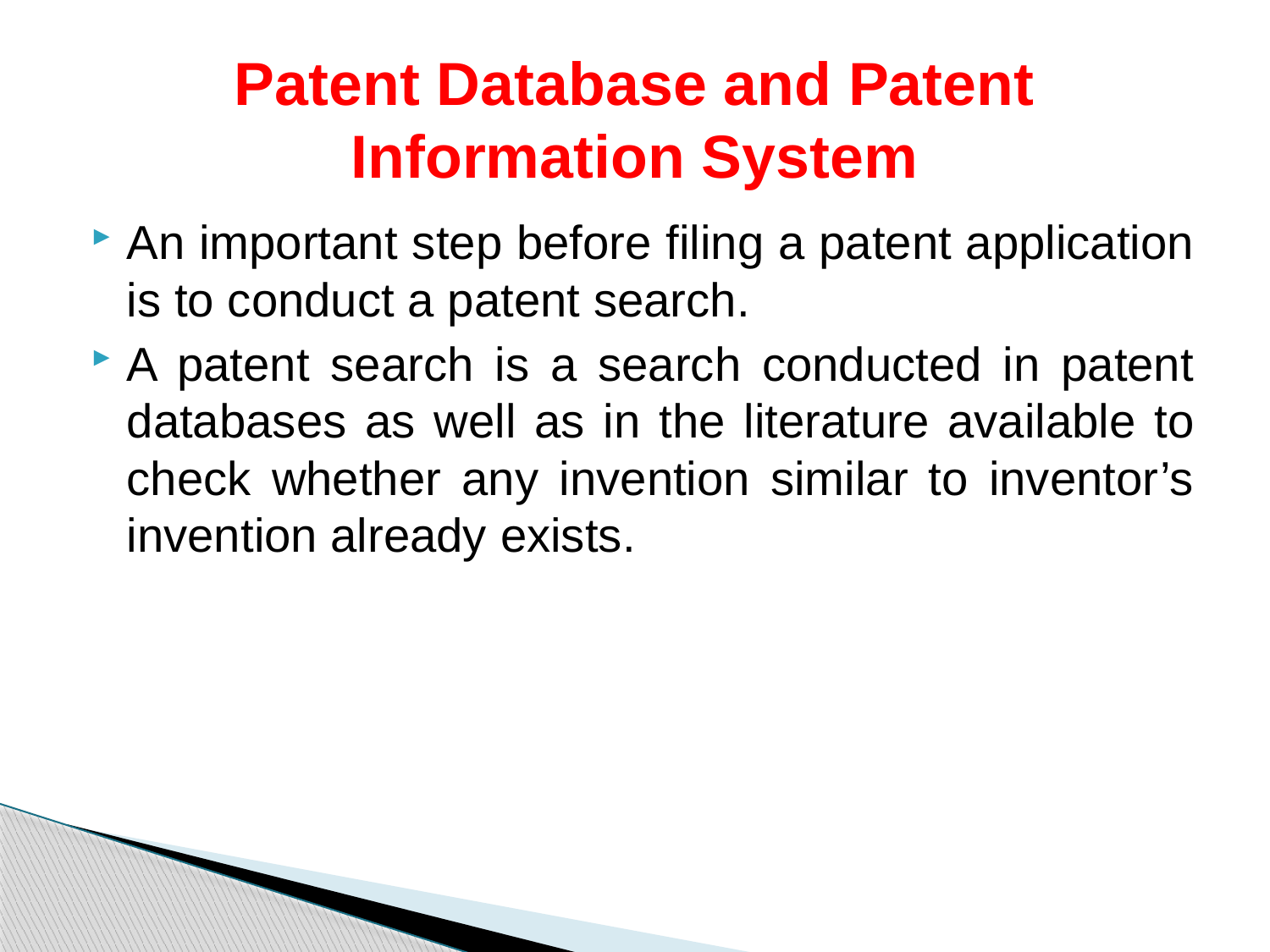

# Patent Database and Patent Information System
An important step before filing a patent application is to conduct a patent search.
A patent search is a search conducted in patent databases as well as in the literature available to check whether any invention similar to inventor’s invention already exists.